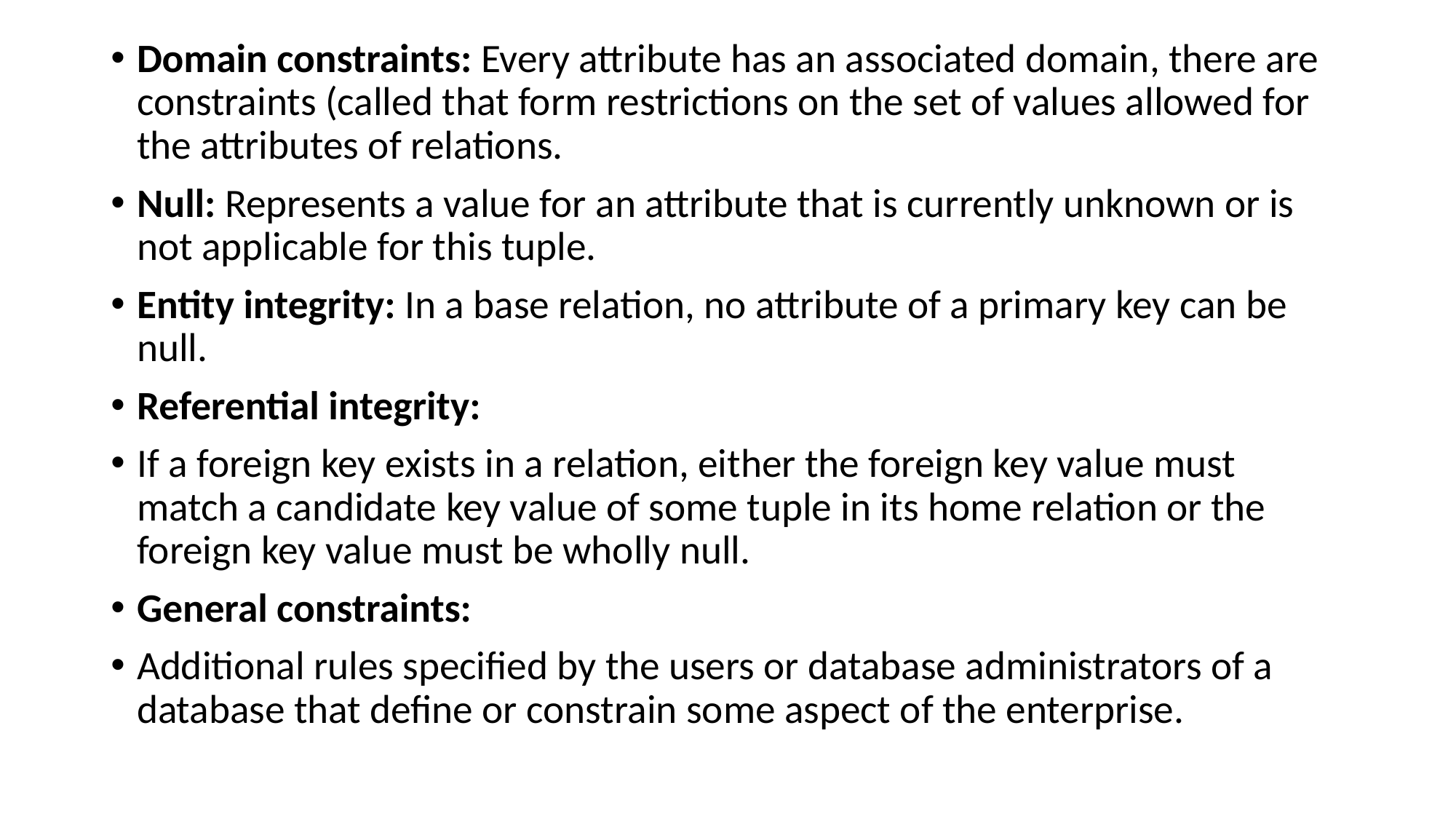

Domain constraints: Every attribute has an associated domain, there are constraints (called that form restrictions on the set of values allowed for the attributes of relations.
Null: Represents a value for an attribute that is currently unknown or is not applicable for this tuple.
Entity integrity: In a base relation, no attribute of a primary key can be null.
Referential integrity:
If a foreign key exists in a relation, either the foreign key value must match a candidate key value of some tuple in its home relation or the foreign key value must be wholly null.
General constraints:
Additional rules specified by the users or database administrators of a database that define or constrain some aspect of the enterprise.